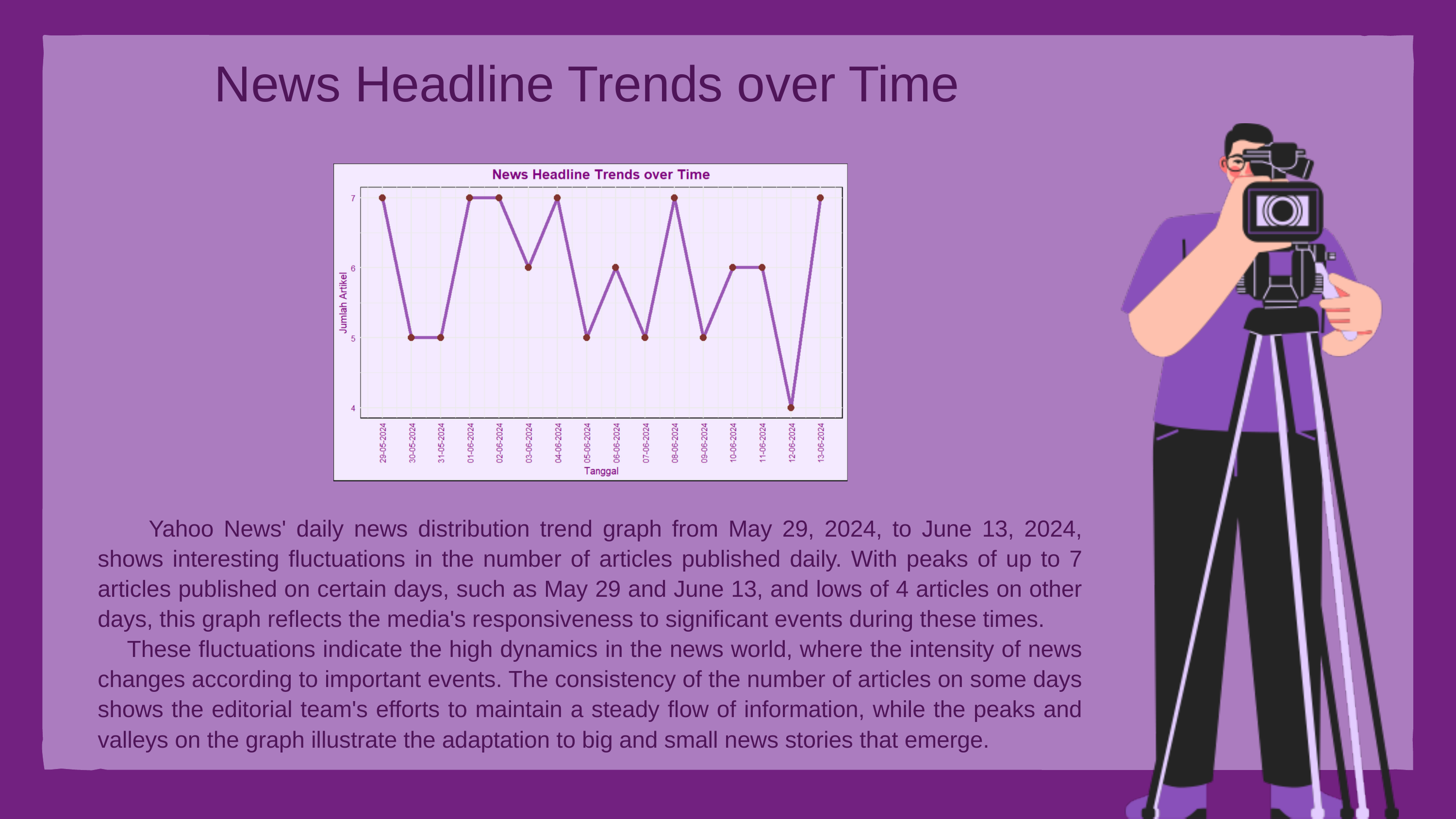

News Headline Trends over Time

     Yahoo News' daily news distribution trend graph from May 29, 2024, to June 13, 2024, shows interesting fluctuations in the number of articles published daily. With peaks of up to 7 articles published on certain days, such as May 29 and June 13, and lows of 4 articles on other days, this graph reflects the media's responsiveness to significant events during these times.
    These fluctuations indicate the high dynamics in the news world, where the intensity of news changes according to important events. The consistency of the number of articles on some days shows the editorial team's efforts to maintain a steady flow of information, while the peaks and valleys on the graph illustrate the adaptation to big and small news stories that emerge.